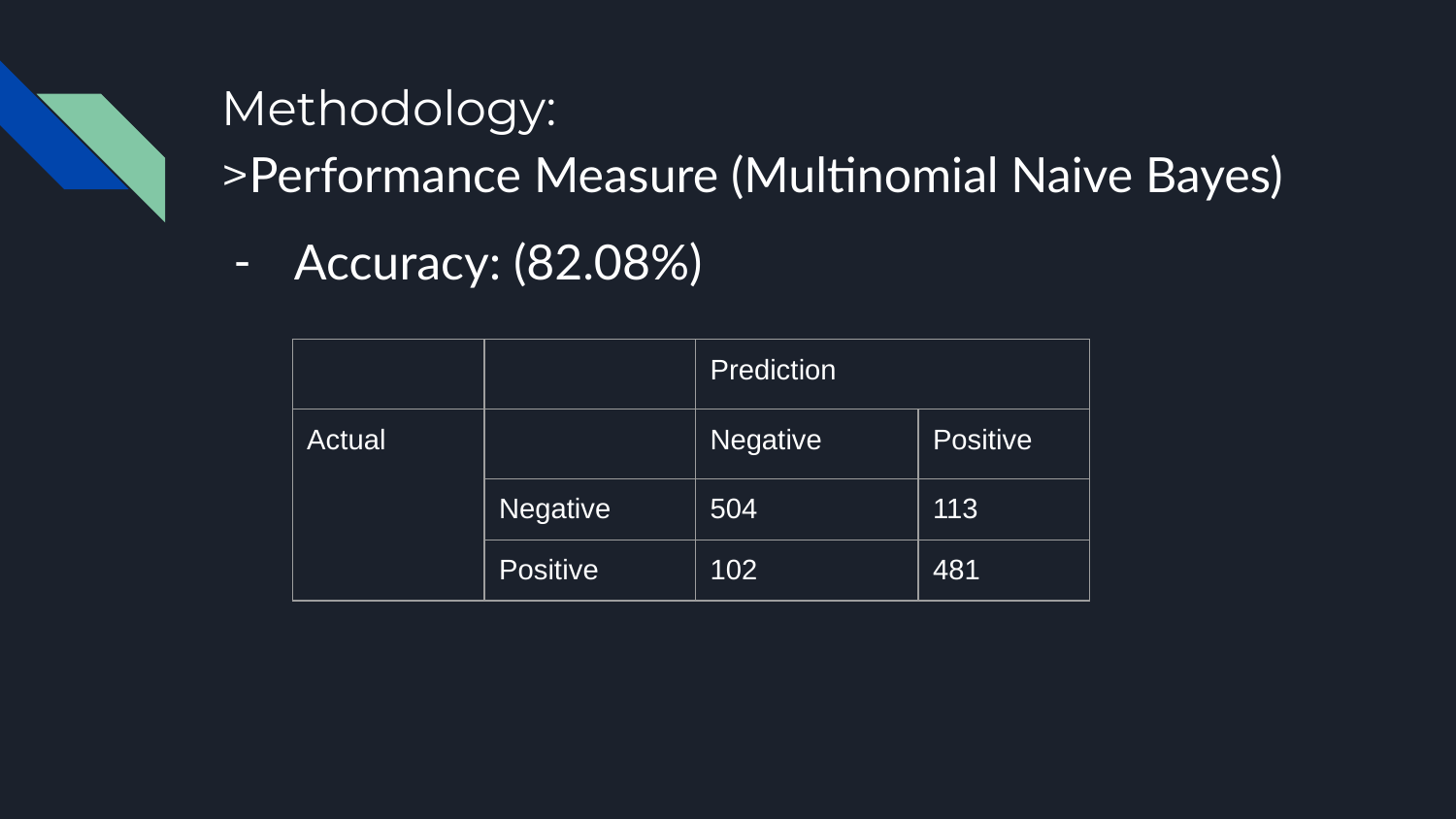

# Methodology:
>Performance Measure (Multinomial Naive Bayes)
Accuracy: (82.08%)

|  |  | Prediction |  |
| --- | --- | --- | --- |
| Actual |  | Negative | Positive |
|  | Negative | 504 | 113 |
|  | Positive | 102 | 481 |